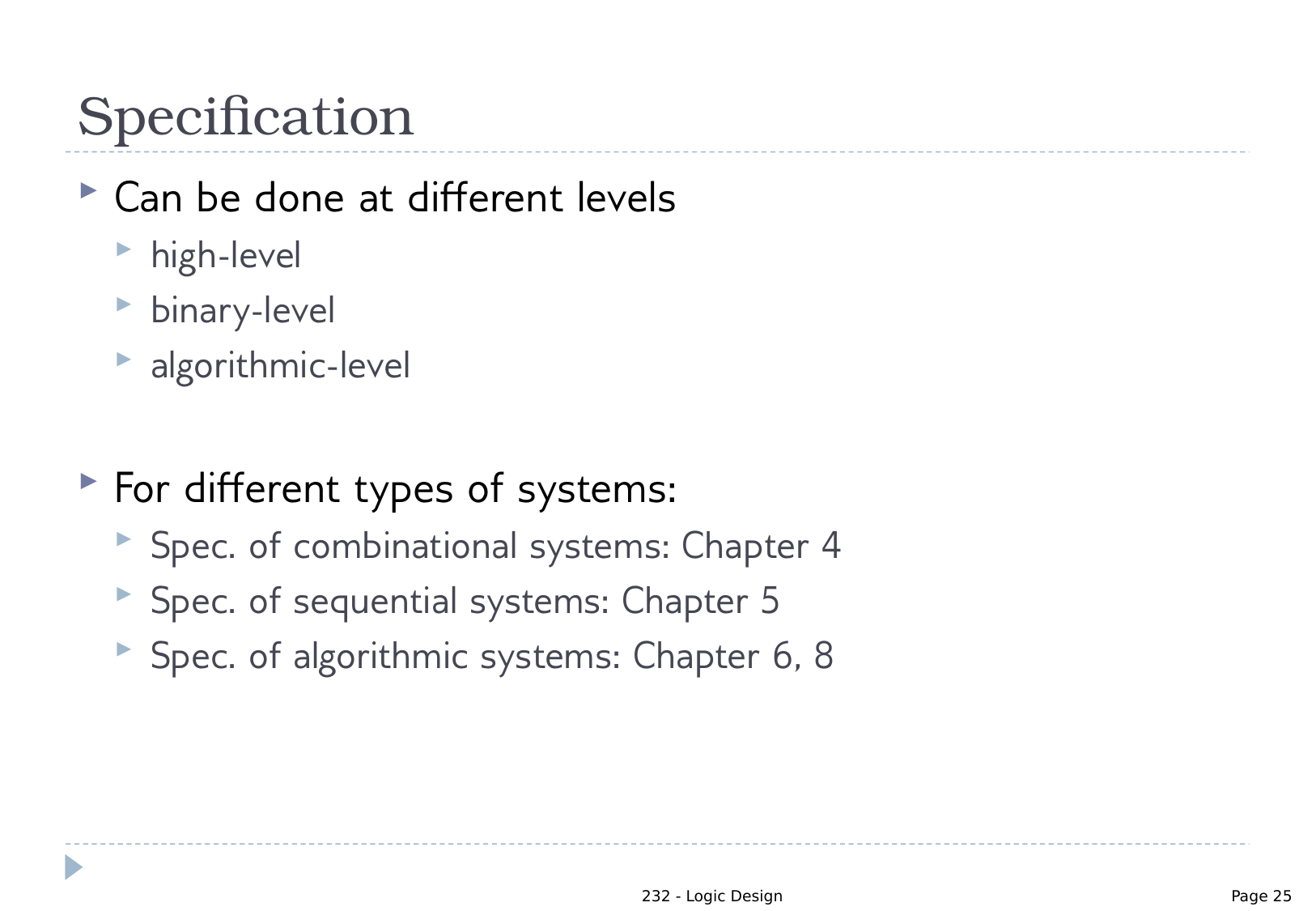

# Specification
Can be done at different levels
high-level
binary-level
algorithmic-level

For different types of systems:
Spec. of combinational systems: Chapter 4
Spec. of sequential systems: Chapter 5
Spec. of algorithmic systems: Chapter 6, 8
232 - Logic Design
Page 25